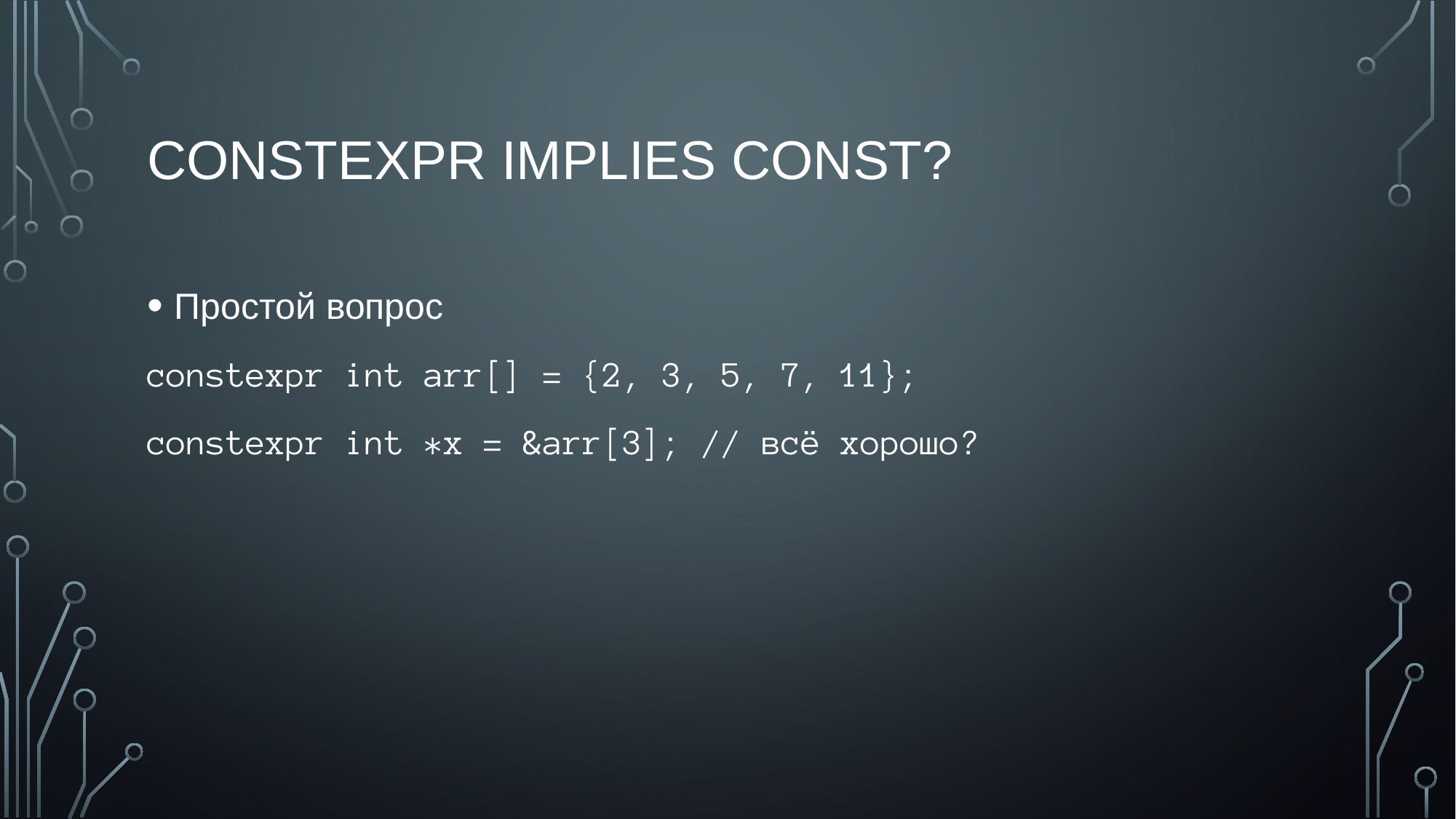

# constexpr implies const?
Простой вопрос
constexpr int arr[] = {2, 3, 5, 7, 11};
constexpr int *x = &arr[3]; // всё хорошо?